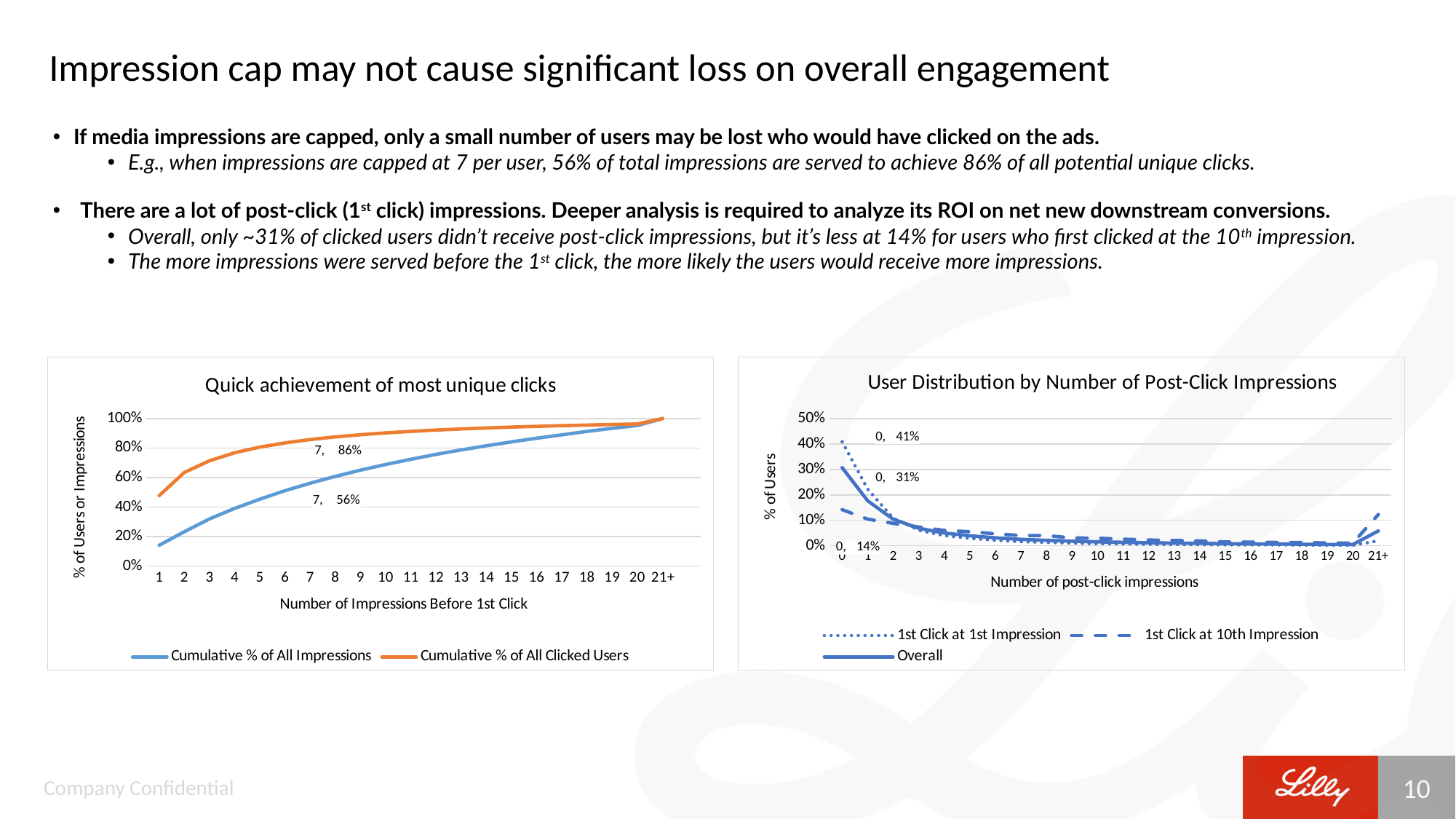

# Impression cap may not cause significant loss on overall engagement
If media impressions are capped, only a small number of users may be lost who would have clicked on the ads.
E.g., when impressions are capped at 7 per user, 56% of total impressions are served to achieve 86% of all potential unique clicks.

There are a lot of post-click (1st click) impressions. Deeper analysis is required to analyze its ROI on net new downstream conversions.
Overall, only ~31% of clicked users didn’t receive post-click impressions, but it’s less at 14% for users who first clicked at the 10th impression.
The more impressions were served before the 1st click, the more likely the users would receive more impressions.

### Chart: Quick achievement of most unique clicks

| Category | Cumulative % of All Impressions | Cumulative % of All Clicked Users |
|---|---|---|
| 1 | 0.14051164768688212 | 0.4769620739911319 |
| 2 | 0.2327384202296974 | 0.634482373884639 |
| 3 | 0.3193404636764099 | 0.7136098694690199 |
| 4 | 0.39113628595840483 | 0.7680527343964025 |
| 5 | 0.4533350580812524 | 0.8061864492046905 |
| 6 | 0.5111083060361371 | 0.83464116681925 |
| 7 | 0.5618326030842179 | 0.8573867106053558 |
| 8 | 0.6078054687784331 | 0.8755004617347879 |
| 9 | 0.6502028384752881 | 0.8901833291327256 |
| 10 | 0.6885962374118189 | 0.9026038454986586 |
| 11 | 0.7238136457250504 | 0.9128825500113068 |
| 12 | 0.7569485002114936 | 0.9217058186552809 |
| 13 | 0.7871504376619985 | 0.9293864555803164 |
| 14 | 0.8152121301450952 | 0.9359682932150389 |
| 15 | 0.8417047934116838 | 0.9417571623682661 |
| 16 | 0.8663332647447691 | 0.9469353660954172 |
| 17 | 0.889549144891001 | 0.9514242052632785 |
| 18 | 0.9126597376130844 | 0.9555668678641553 |
| 19 | 0.9333249214379868 | 0.9593827796334613 |
| 20 | 0.9525684950880675 | 0.9627509032966968 |
| 21+ | 1.0 | 1.0 |

### Chart: User Distribution by Number of Post-Click Impressions

| Category | 1st Click at 1st Impression | 1st Click at 10th Impression | Overall |
|---|---|---|---|
| 0 | 0.4085490203644572 | 0.14184745866879725 | 0.30689052252093896 |
| 1 | 0.22234784538061567 | 0.10466474095015672 | 0.1767170531073141 |
| 2 | 0.10829916747860815 | 0.08813225984881076 | 0.10416446593950415 |
| 3 | 0.060946739853947 | 0.07362792698666339 | 0.06886212616863895 |
| 4 | 0.04016939832723975 | 0.06029131583799398 | 0.05000249298372969 |
| 5 | 0.029324432525250577 | 0.05525167475877328 | 0.03918632391379854 |
| 6 | 0.02165520301752829 | 0.046893245651773094 | 0.03115638106650689 |
| 7 | 0.016214391140351725 | 0.040317128633765596 | 0.02518505122447755 |
| 8 | 0.013229662071560181 | 0.04007129248355971 | 0.02143036420379593 |
| 9 | 0.01060572442866652 | 0.0306680597381845 | 0.018009483479123584 |
| 10 | 0.008429399677795893 | 0.029807633212463894 | 0.015434527064084894 |
| 11 | 0.007215828517957573 | 0.025997172884272633 | 0.01360662068872267 |
| 12 | 0.00594244701478859 | 0.022678384856493147 | 0.011924067940989807 |
| 13 | 0.005201570503853908 | 0.02083461372994899 | 0.010507715150833966 |
| 14 | 0.004588032143236126 | 0.01899084260340483 | 0.009505451183575717 |
| 15 | 0.00383557943681809 | 0.01487308708745621 | 0.008368819618683349 |
| 16 | 0.0034516356199535024 | 0.01450433286214738 | 0.007595572122864379 |
| 17 | 0.003648430943170527 | 0.013029315960912053 | 0.007051341098484688 |
| 18 | 0.0027821456478328396 | 0.012844938848257636 | 0.005981470792794178 |
| 19 | 0.0021589604576455947 | 0.01106262675926495 | 0.005214983930818434 |
| 20 | 0.0020374104050703734 | 0.010632413496404647 | 0.004917516041716491 |
| 21+ | 0.019366975043651903 | 0.12297953414049535 | 0.058287649758603115 |